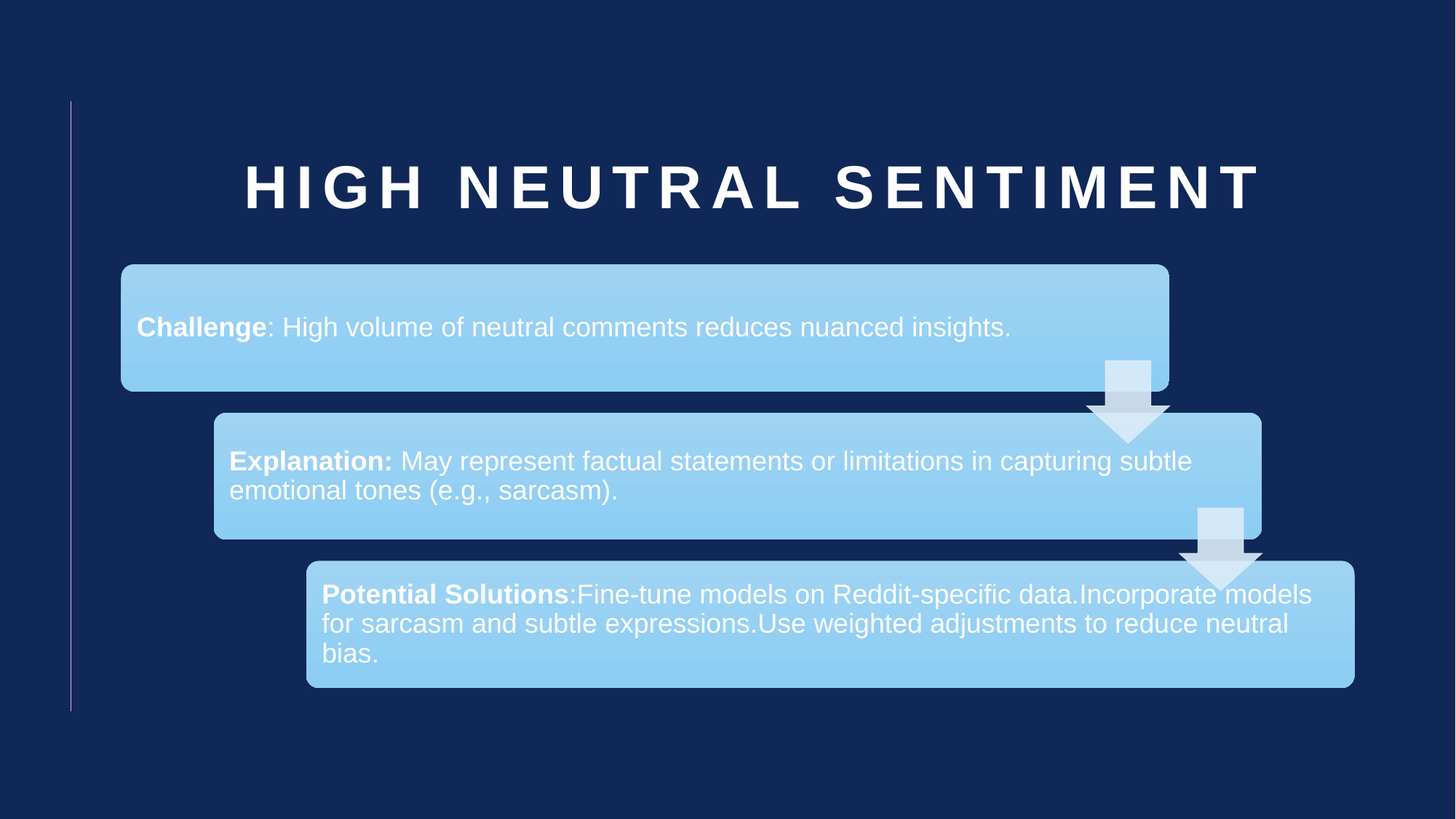

# High Neutral Sentiment
Challenge: High volume of neutral comments reduces nuanced insights.
Explanation: May represent factual statements or limitations in capturing subtle emotional tones (e.g., sarcasm).
Potential Solutions:Fine-tune models on Reddit-specific data.Incorporate models for sarcasm and subtle expressions.Use weighted adjustments to reduce neutral bias.